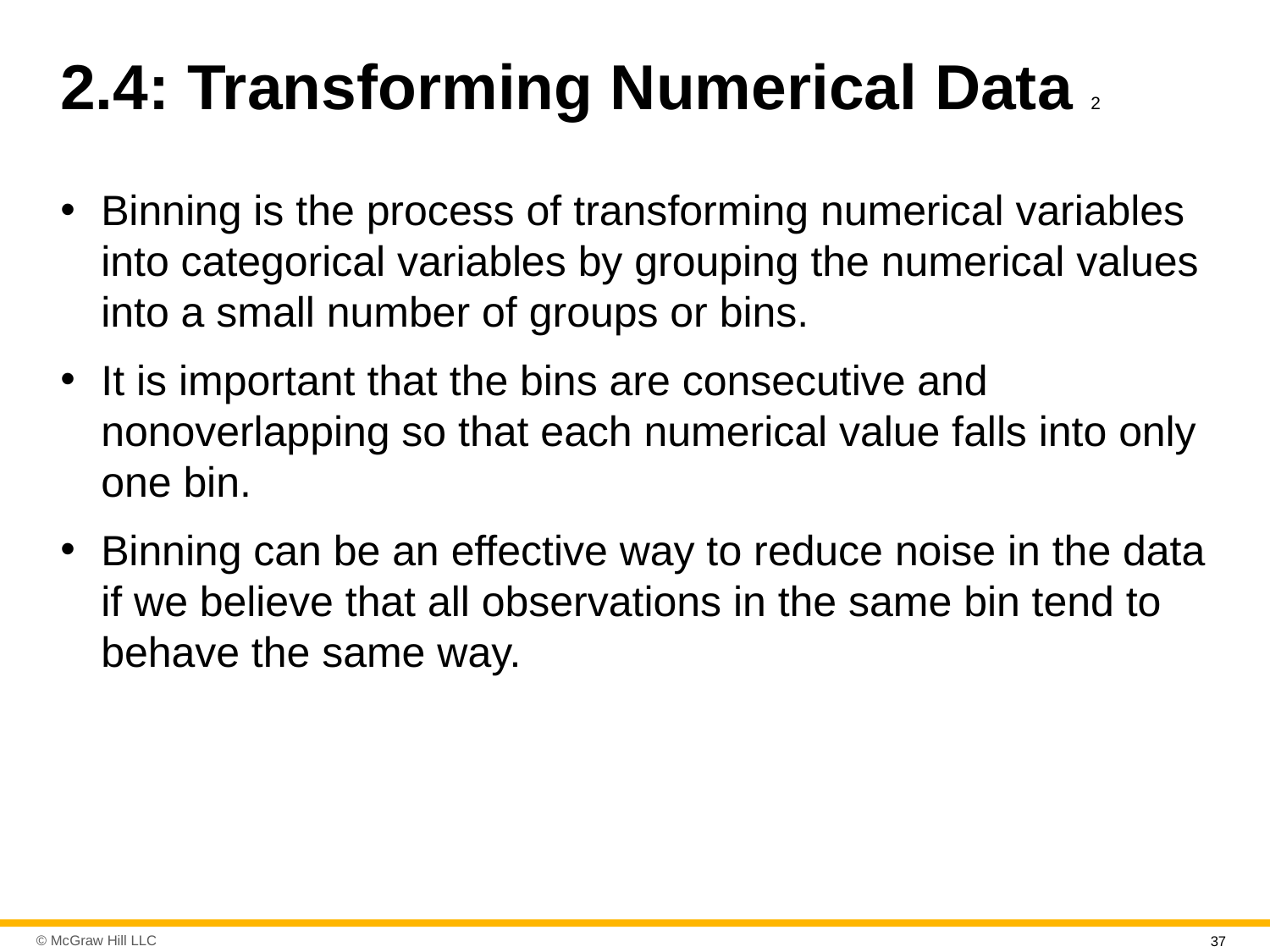

# 2.4: Transforming Numerical Data 2
Binning is the process of transforming numerical variables into categorical variables by grouping the numerical values into a small number of groups or bins.
It is important that the bins are consecutive and nonoverlapping so that each numerical value falls into only one bin.
Binning can be an effective way to reduce noise in the data if we believe that all observations in the same bin tend to behave the same way.
37